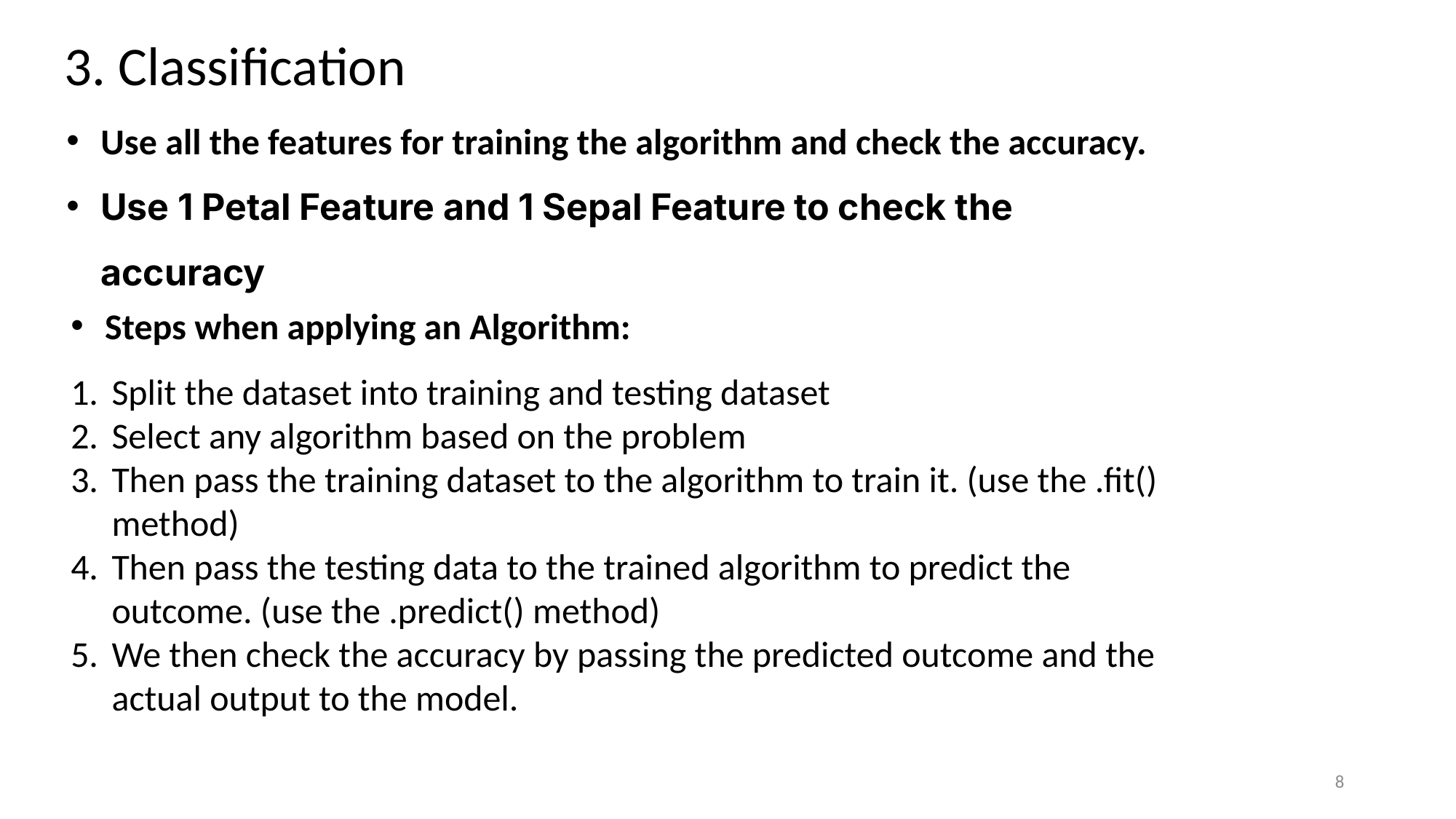

3. Classification
Use all the features for training the algorithm and check the accuracy.
Use 1 Petal Feature and 1 Sepal Feature to check the accuracy
Steps when applying an Algorithm:
Split the dataset into training and testing dataset
Select any algorithm based on the problem
Then pass the training dataset to the algorithm to train it. (use the .fit() method)
Then pass the testing data to the trained algorithm to predict the outcome. (use the .predict() method)
We then check the accuracy by passing the predicted outcome and the actual output to the model.
8